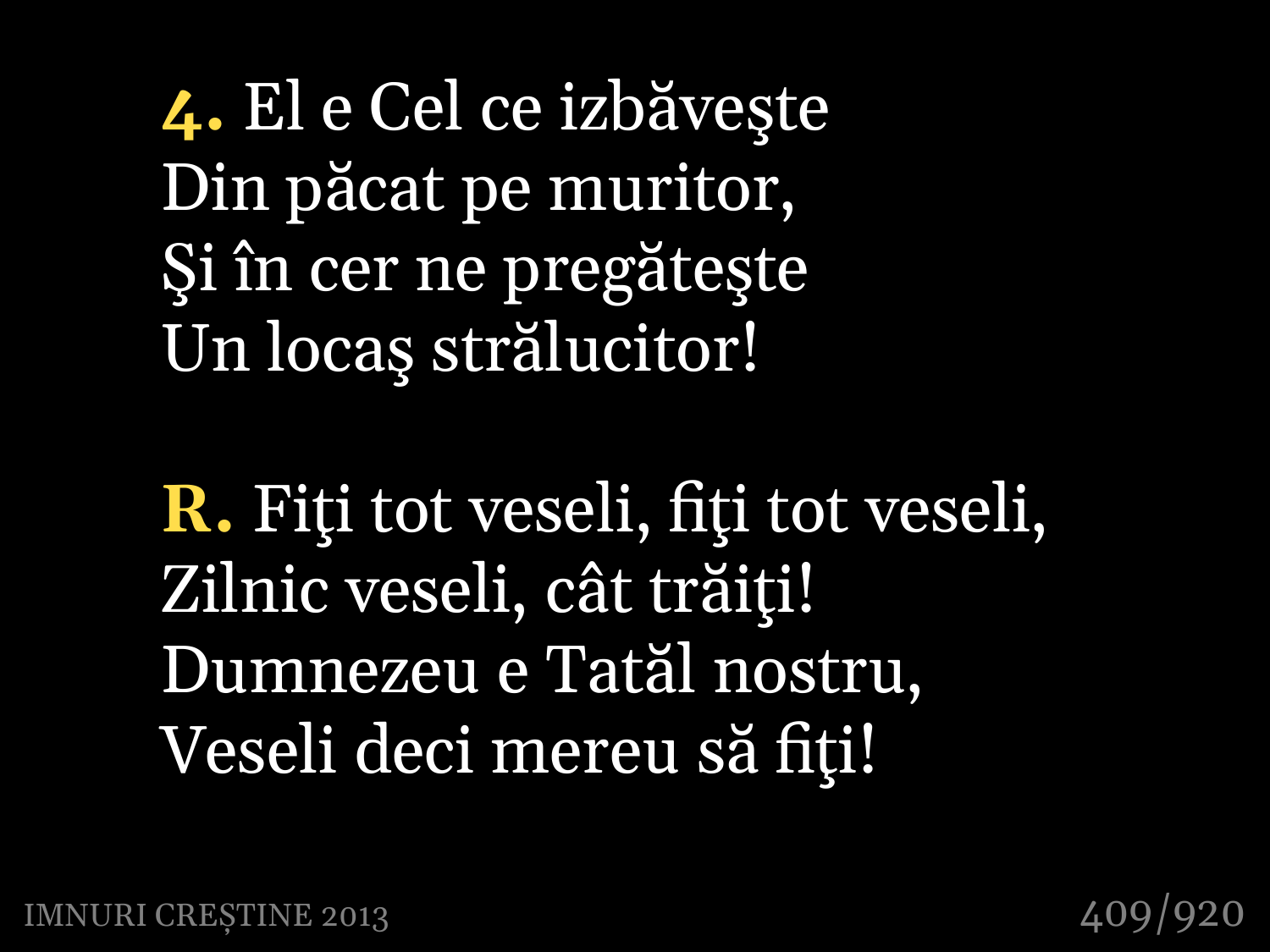

4. El e Cel ce izbăveşte
Din păcat pe muritor,
Şi în cer ne pregăteşte
Un locaş strălucitor!

R. Fiţi tot veseli, fiţi tot veseli,
Zilnic veseli, cât trăiţi!
Dumnezeu e Tatăl nostru,
Veseli deci mereu să fiţi!
409/920
IMNURI CREȘTINE 2013